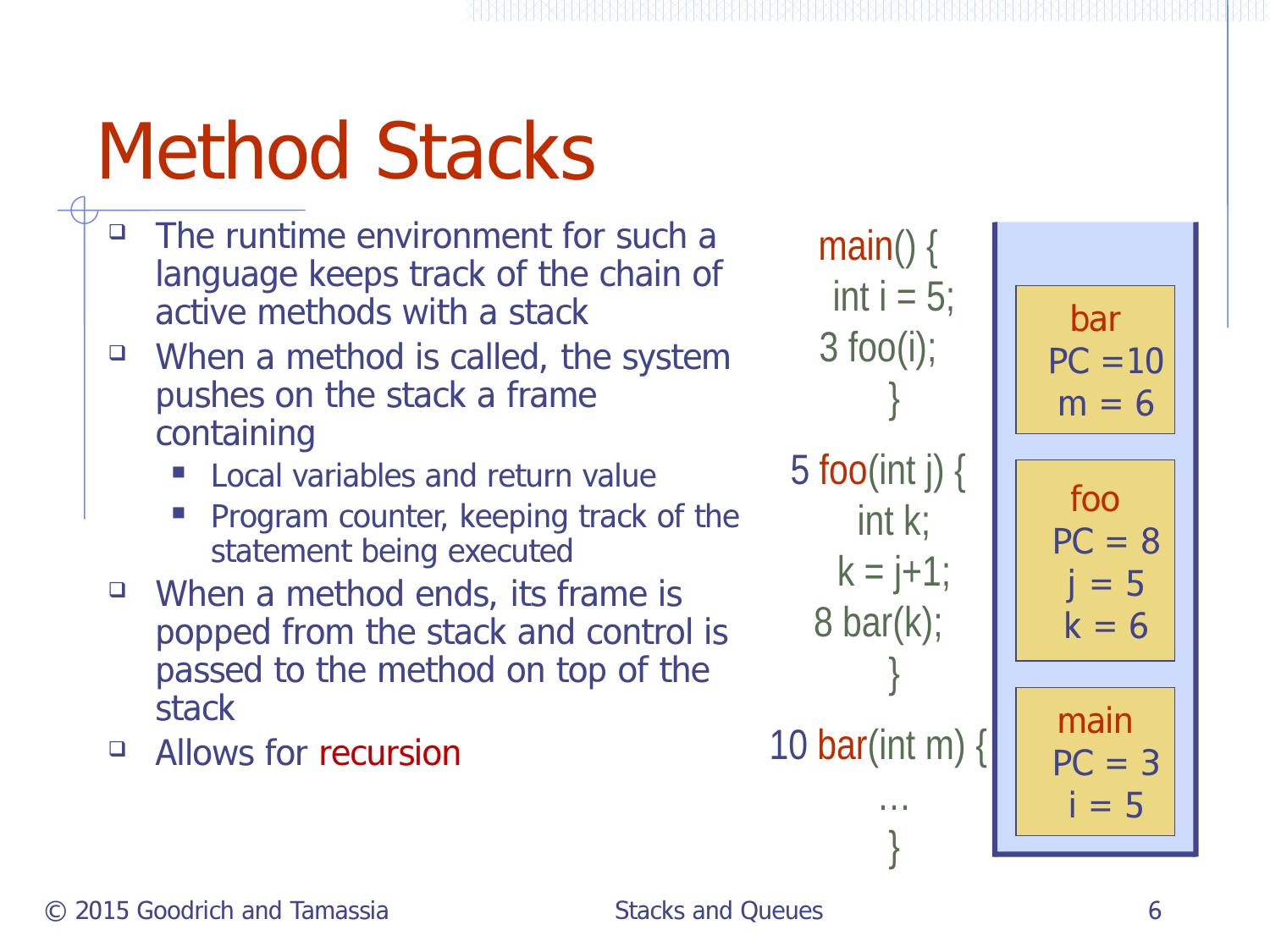

# Method Stacks
The runtime environment for such a language keeps track of the chain of active methods with a stack
When a method is called, the system pushes on the stack a frame containing
Local variables and return value
Program counter, keeping track of the statement being executed
When a method ends, its frame is popped from the stack and control is passed to the method on top of the stack
Allows for recursion
main() {
	int i = 5;
3 foo(i);
	}
5 foo(int j) {
	int k;
	k = j+1;
8 bar(k);
	}
10 bar(int m) {
	…
	}

bar
  PC =10
  m = 6

foo
  PC = 8
  j = 5
  k = 6

main
  PC = 3
  i = 5
© 2015 Goodrich and Tamassia
6
Stacks and Queues